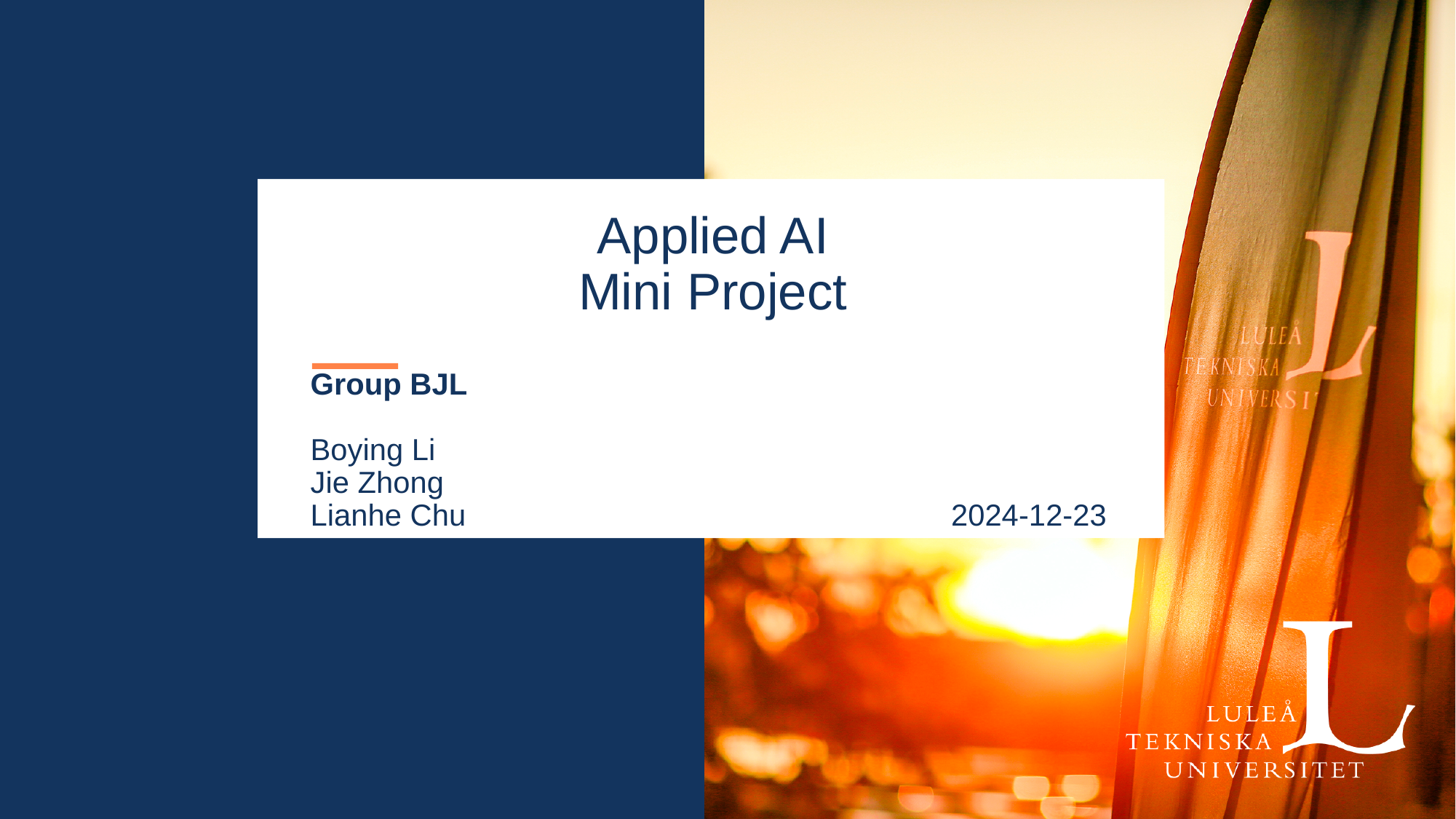

# Applied AI Mini Project
Group BJL

Boying Li
Jie Zhong
Lianhe Chu                                                          2024-12-23